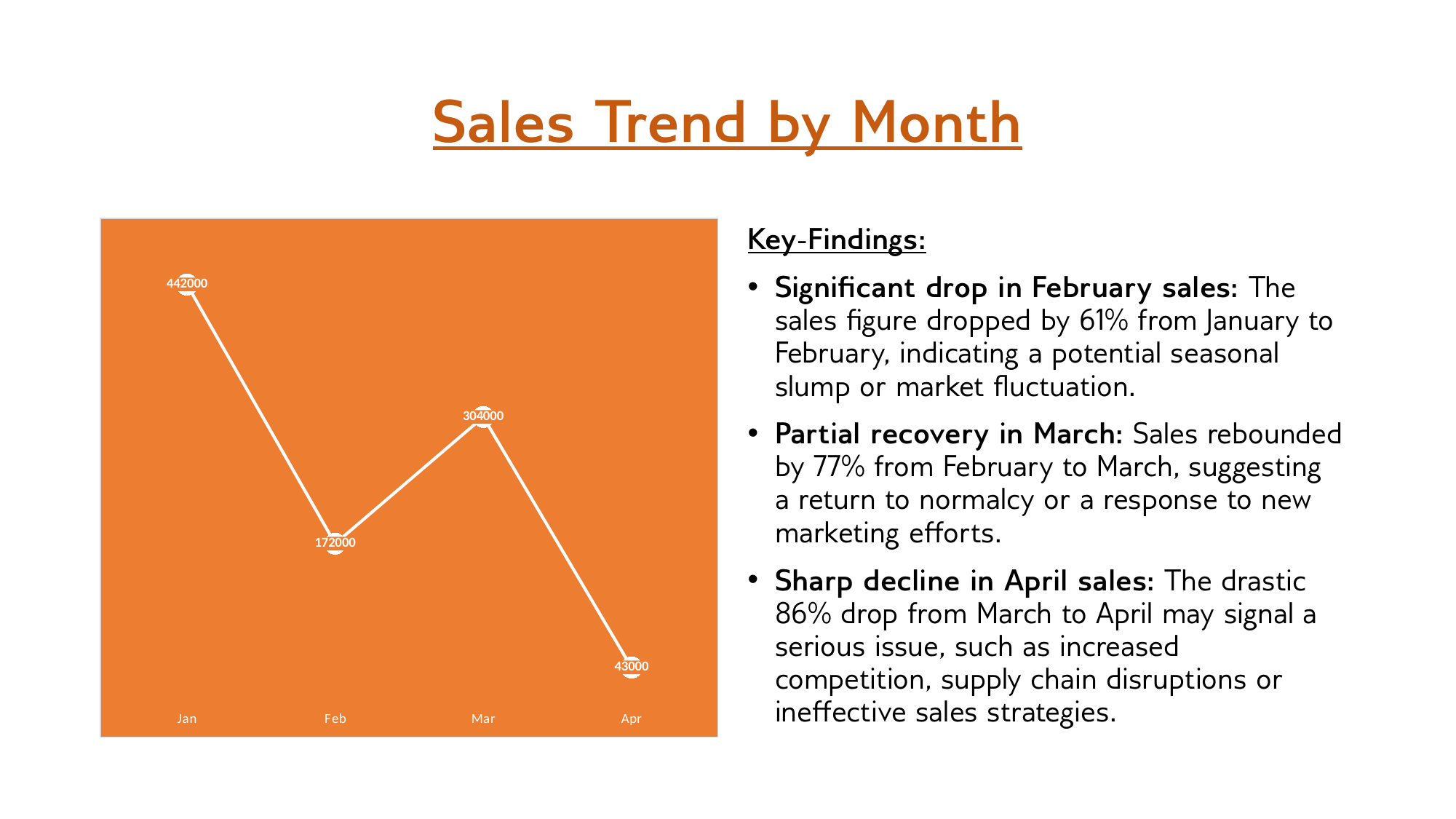

# Sales Trend by Month

### Chart

| Category | Total |
|---|---|
| Jan | 442000.0 |
| Feb | 172000.0 |
| Mar | 304000.0 |
| Apr | 43000.0 |
Key-Findings:
Significant drop in February sales: The sales figure dropped by 61% from January to February, indicating a potential seasonal slump or market fluctuation.
Partial recovery in March: Sales rebounded by 77% from February to March, suggesting a return to normalcy or a response to new marketing efforts.
Sharp decline in April sales: The drastic 86% drop from March to April may signal a serious issue, such as increased competition, supply chain disruptions or ineffective sales strategies.